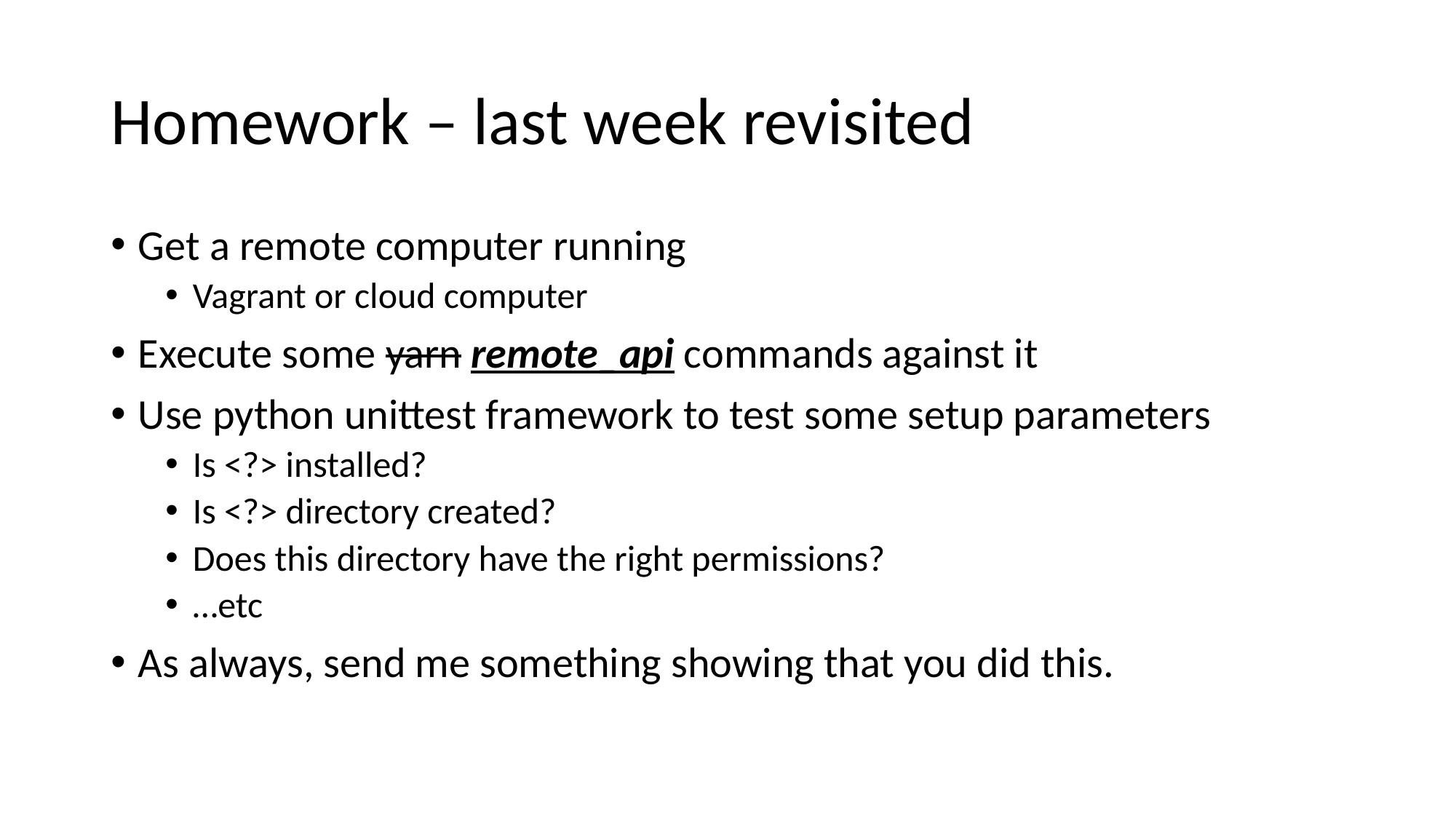

# Homework – last week revisited
Get a remote computer running
Vagrant or cloud computer
Execute some yarn remote_api commands against it
Use python unittest framework to test some setup parameters
Is <?> installed?
Is <?> directory created?
Does this directory have the right permissions?
…etc
As always, send me something showing that you did this.